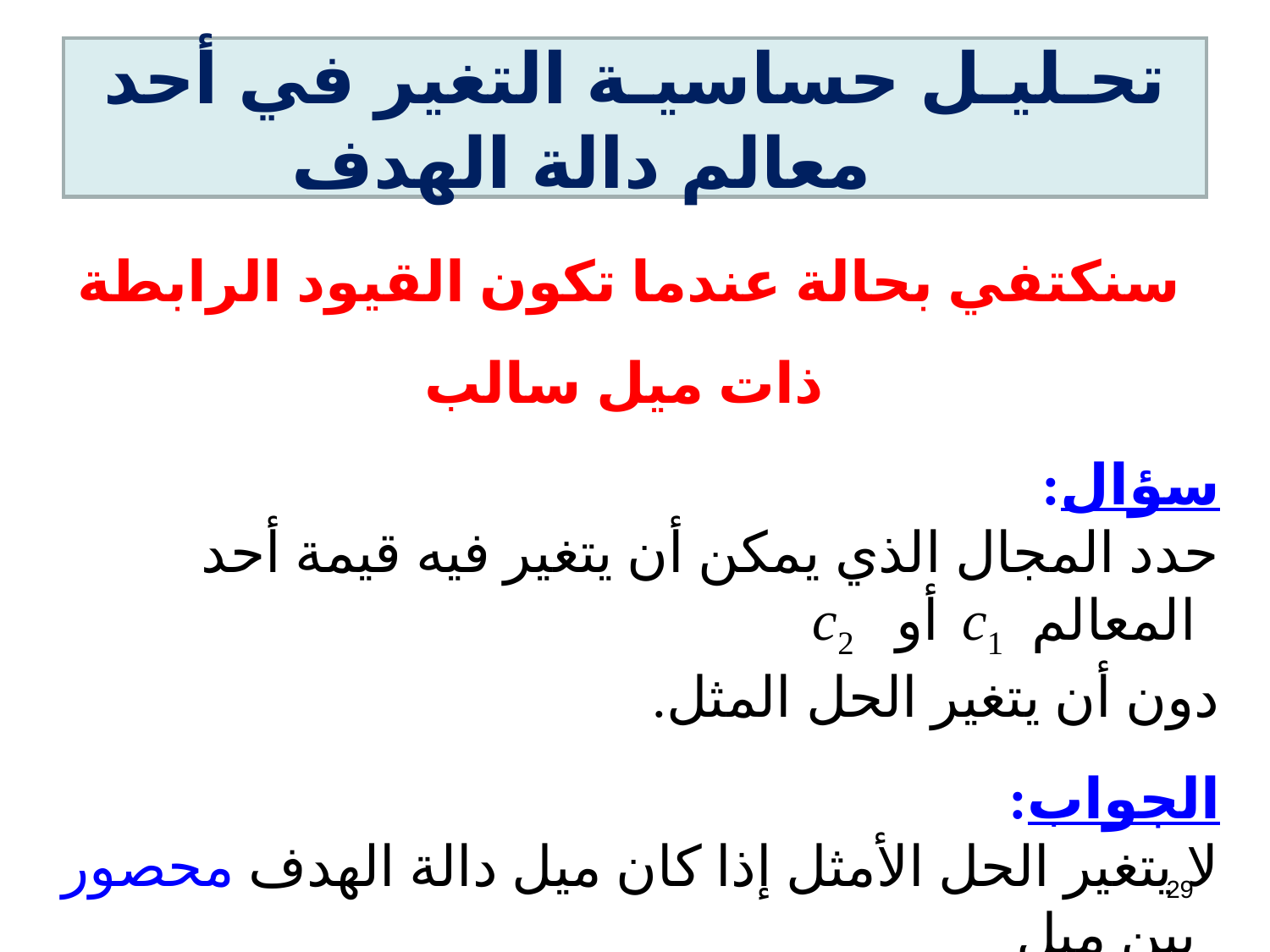

# تحـليـل حساسيـة التغير في أحد معالم دالة الهدف
سنكتفي بحالة عندما تكون القيود الرابطة ذات ميل سالب
سؤال:
حدد المجال الذي يمكن أن يتغير فيه قيمة أحد المعالم  c1  أو   c2
دون أن يتغير الحل المثل.
الجواب:
لا يتغير الحل الأمثل إذا كان ميل دالة الهدف محصور بين ميل
القيود الرابطة عند الحل الأمثل.

29